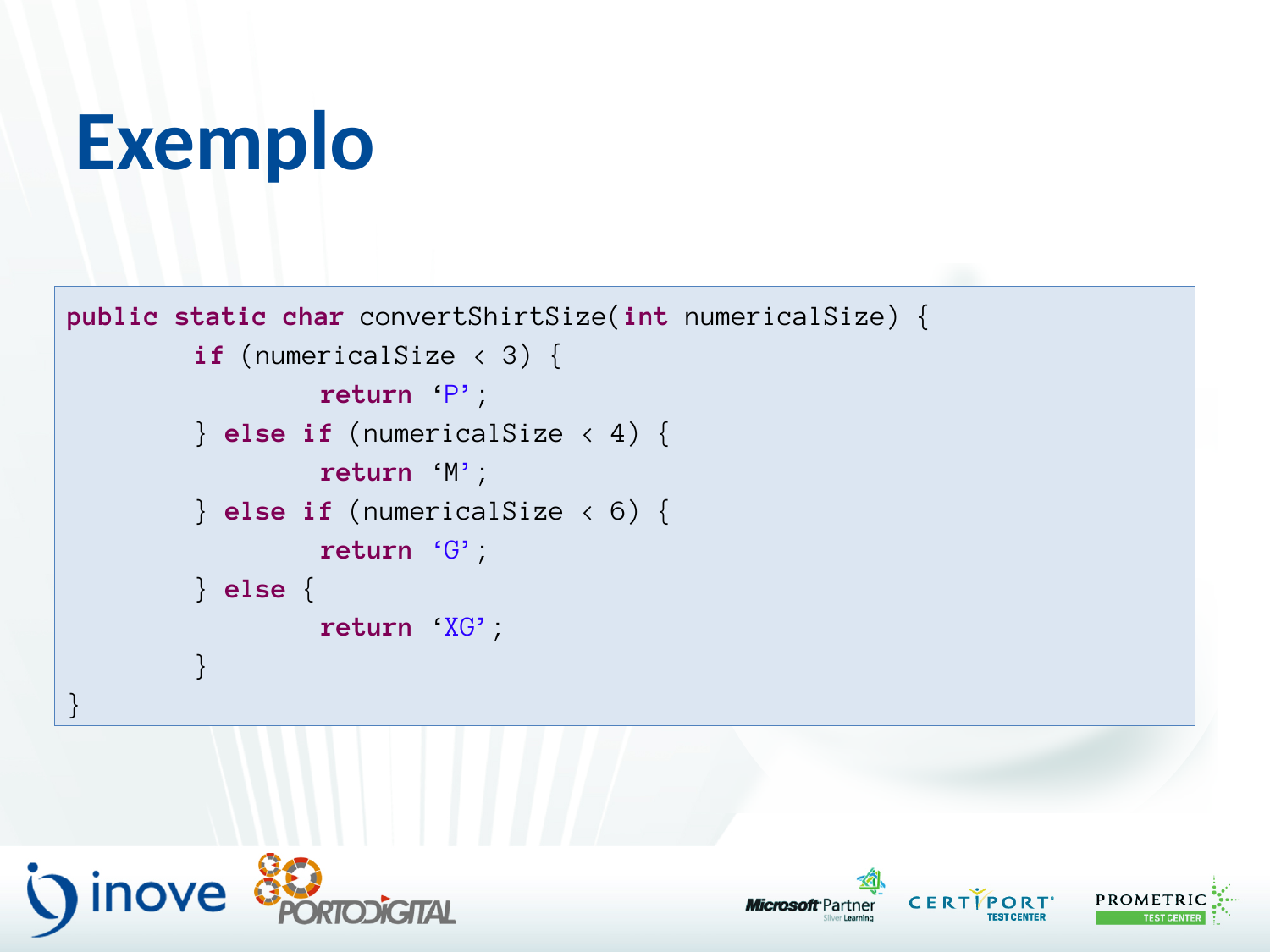

# Exemplo
public static char convertShirtSize(int numericalSize) {
	if (numericalSize < 3) {
		return ‘P’;
	} else if (numericalSize < 4) {
		return ‘M’;
	} else if (numericalSize < 6) {
		return ‘G’;
	} else {
		return ‘XG’;
	}
}